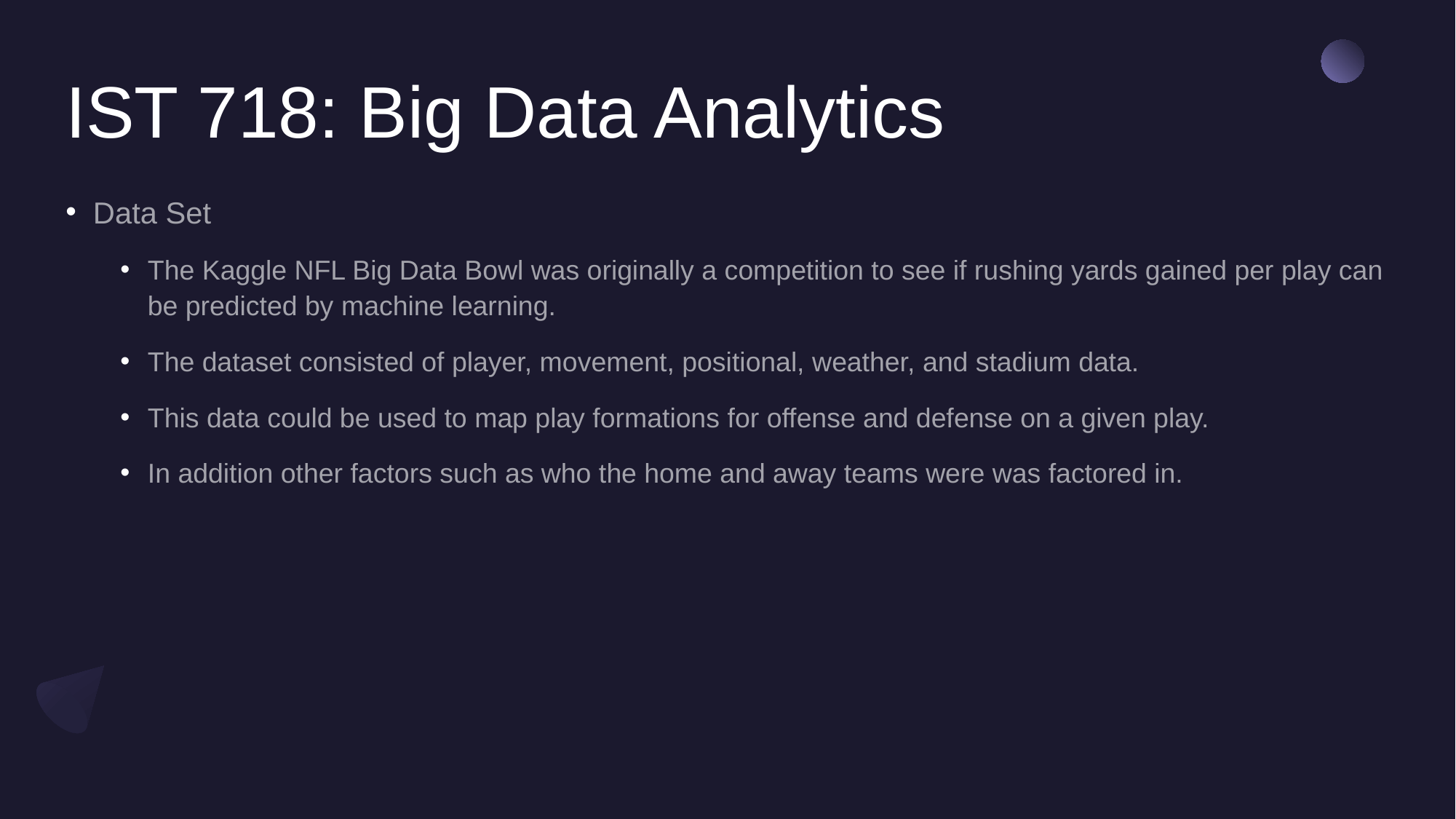

# IST 718: Big Data Analytics
Data Set
The Kaggle NFL Big Data Bowl was originally a competition to see if rushing yards gained per play can be predicted by machine learning.
The dataset consisted of player, movement, positional, weather, and stadium data.
This data could be used to map play formations for offense and defense on a given play.
In addition other factors such as who the home and away teams were was factored in.